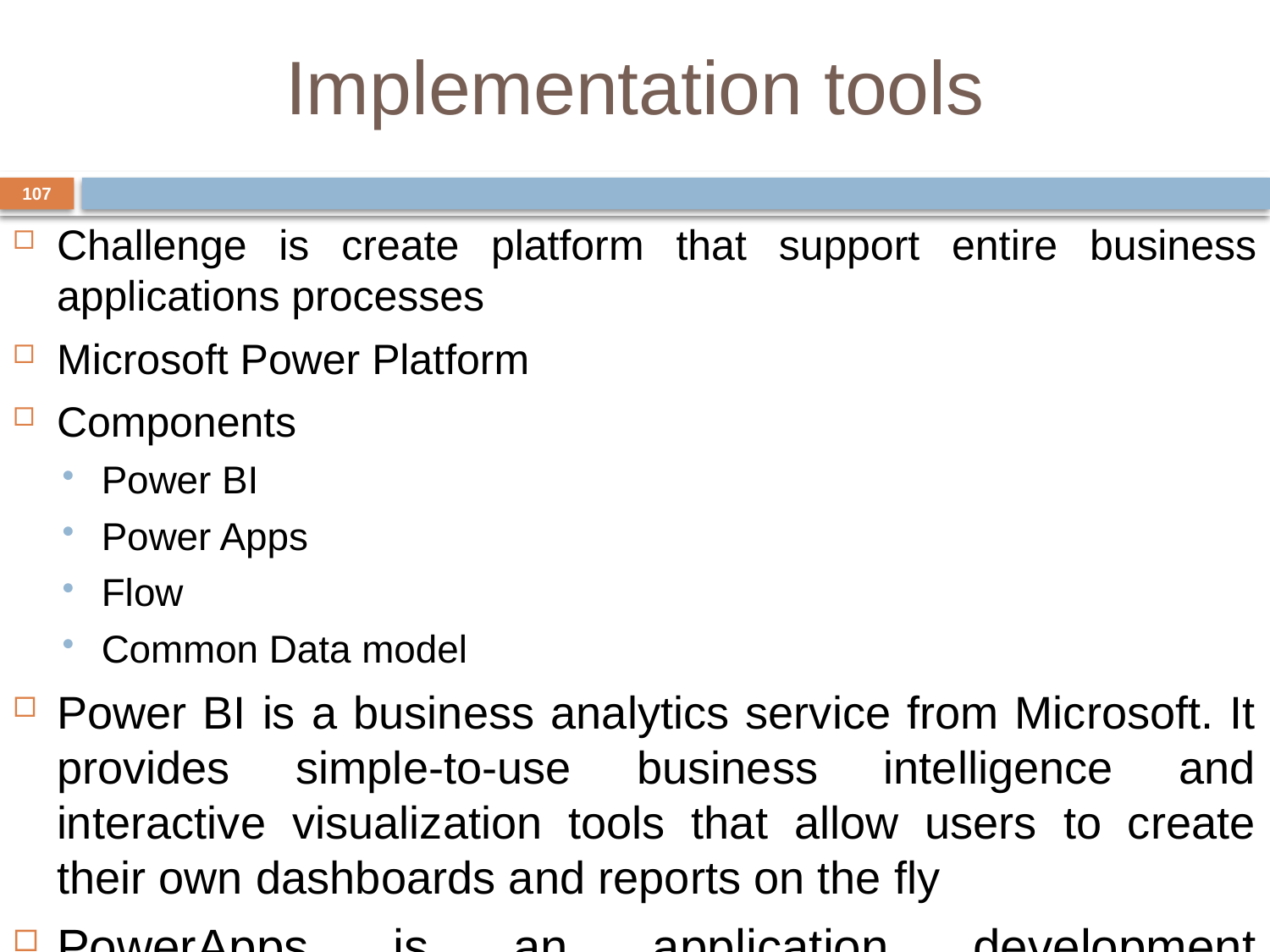

# Implementation tools
107
Challenge is create platform that support entire business applications processes
Microsoft Power Platform
Components
Power BI
Power Apps
Flow
Common Data model
Power BI is a business analytics service from Microsoft. It provides simple-to-use business intelligence and interactive visualization tools that allow users to create their own dashboards and reports on the fly
PowerApps is an application development environment that provides